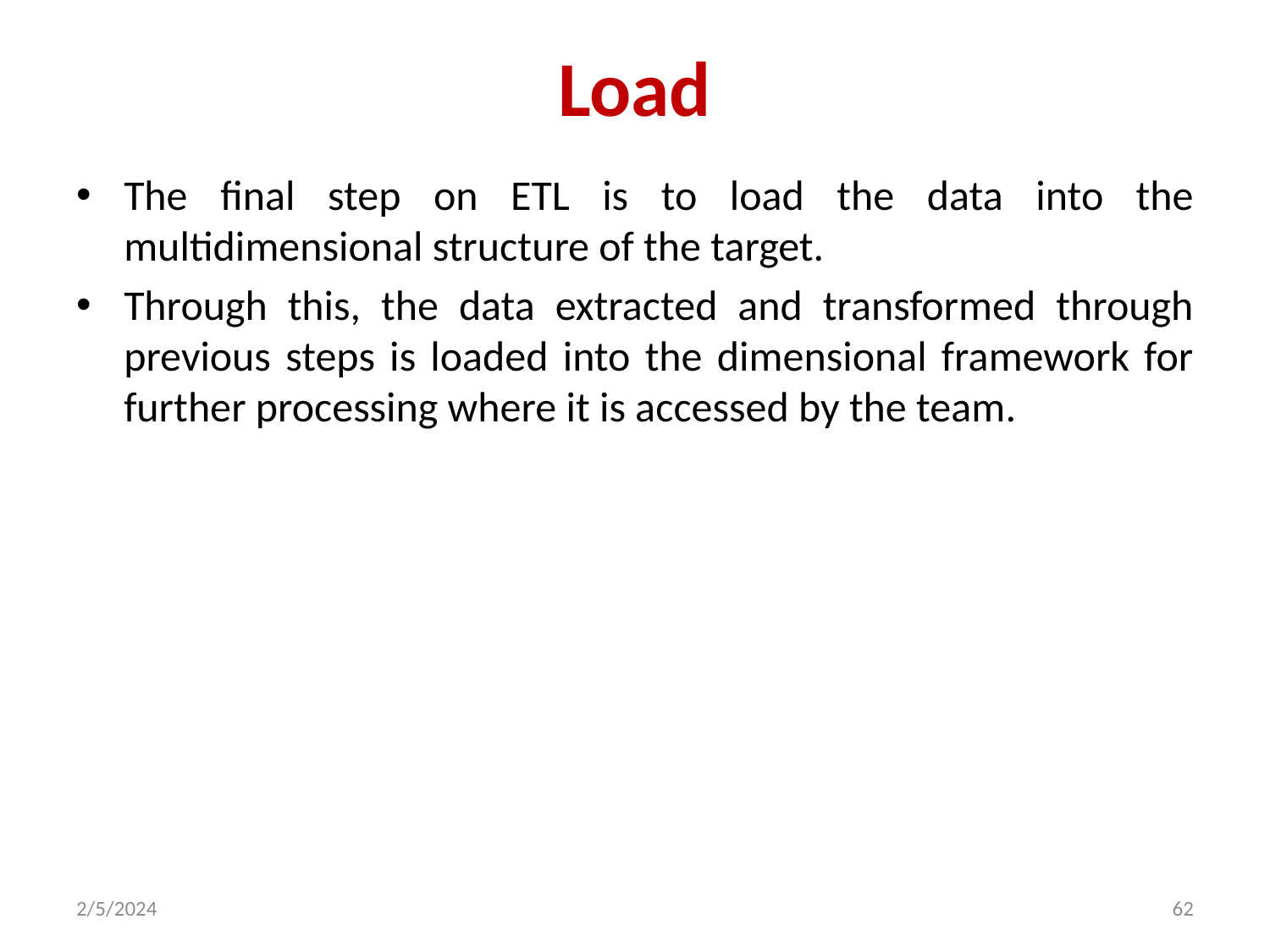

# Load
The final step on ETL is to load the data into the multidimensional structure of the target.
Through this, the data extracted and transformed through previous steps is loaded into the dimensional framework for further processing where it is accessed by the team.
2/5/2024
62